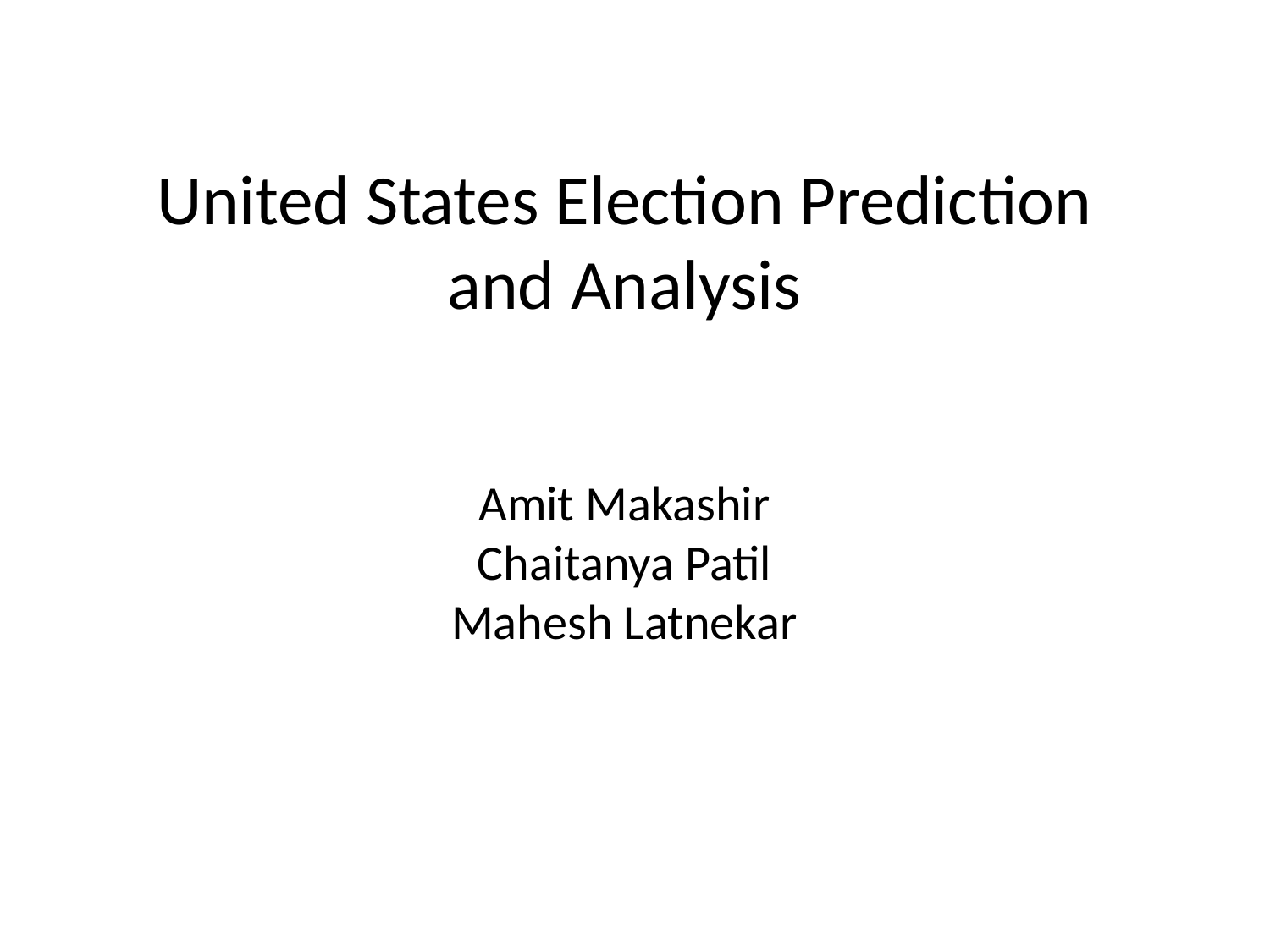

United States Election Prediction and Analysis
Amit Makashir
Chaitanya Patil
Mahesh Latnekar